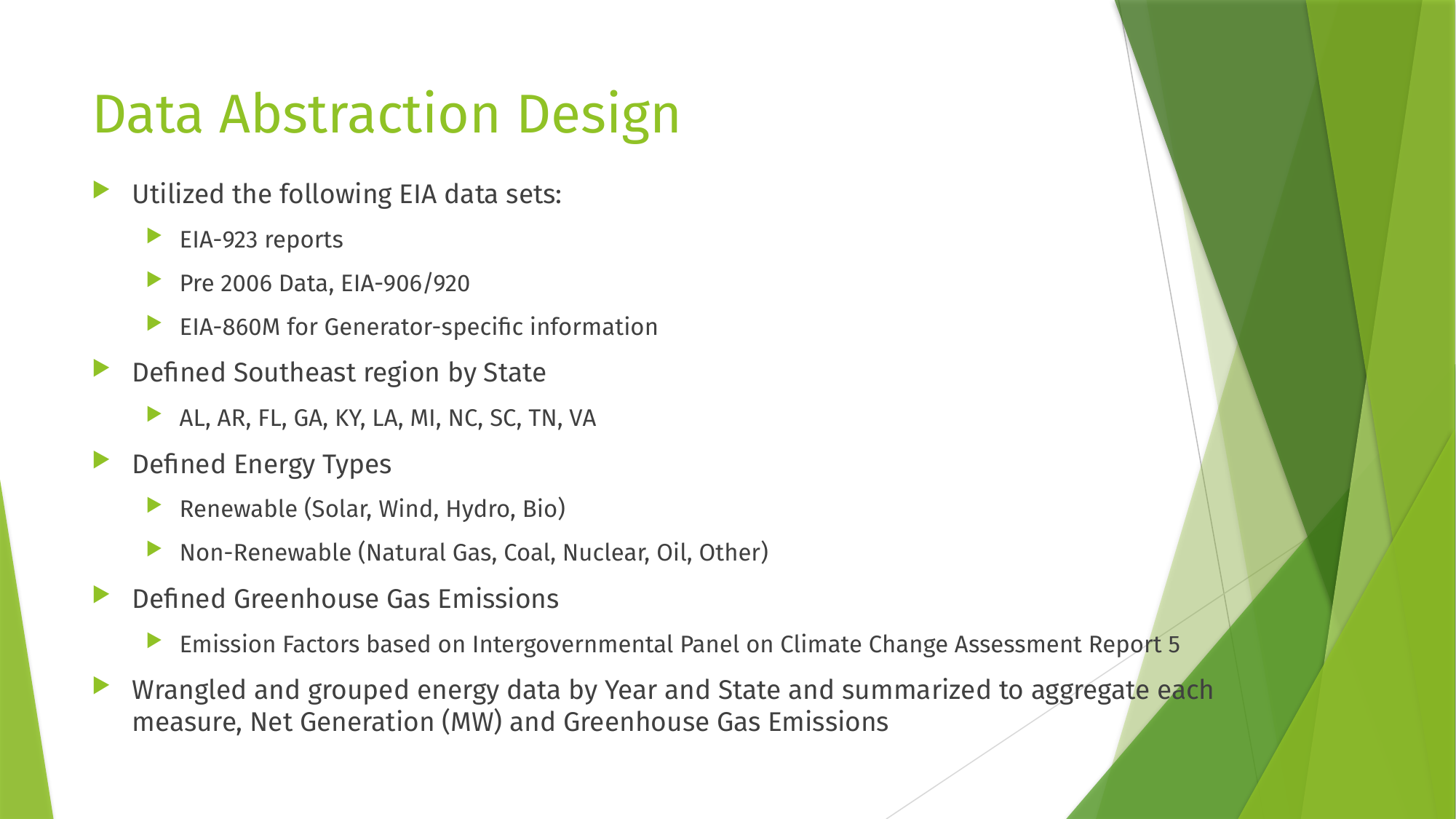

# Data Abstraction Design
Utilized the following EIA data sets:
EIA-923 reports
Pre 2006 Data, EIA-906/920
EIA-860M for Generator-specific information
Defined Southeast region by State
AL, AR, FL, GA, KY, LA, MI, NC, SC, TN, VA
Defined Energy Types
Renewable (Solar, Wind, Hydro, Bio)
Non-Renewable (Natural Gas, Coal, Nuclear, Oil, Other)
Defined Greenhouse Gas Emissions
Emission Factors based on Intergovernmental Panel on Climate Change Assessment Report 5
Wrangled and grouped energy data by Year and State and summarized to aggregate each measure, Net Generation (MW) and Greenhouse Gas Emissions